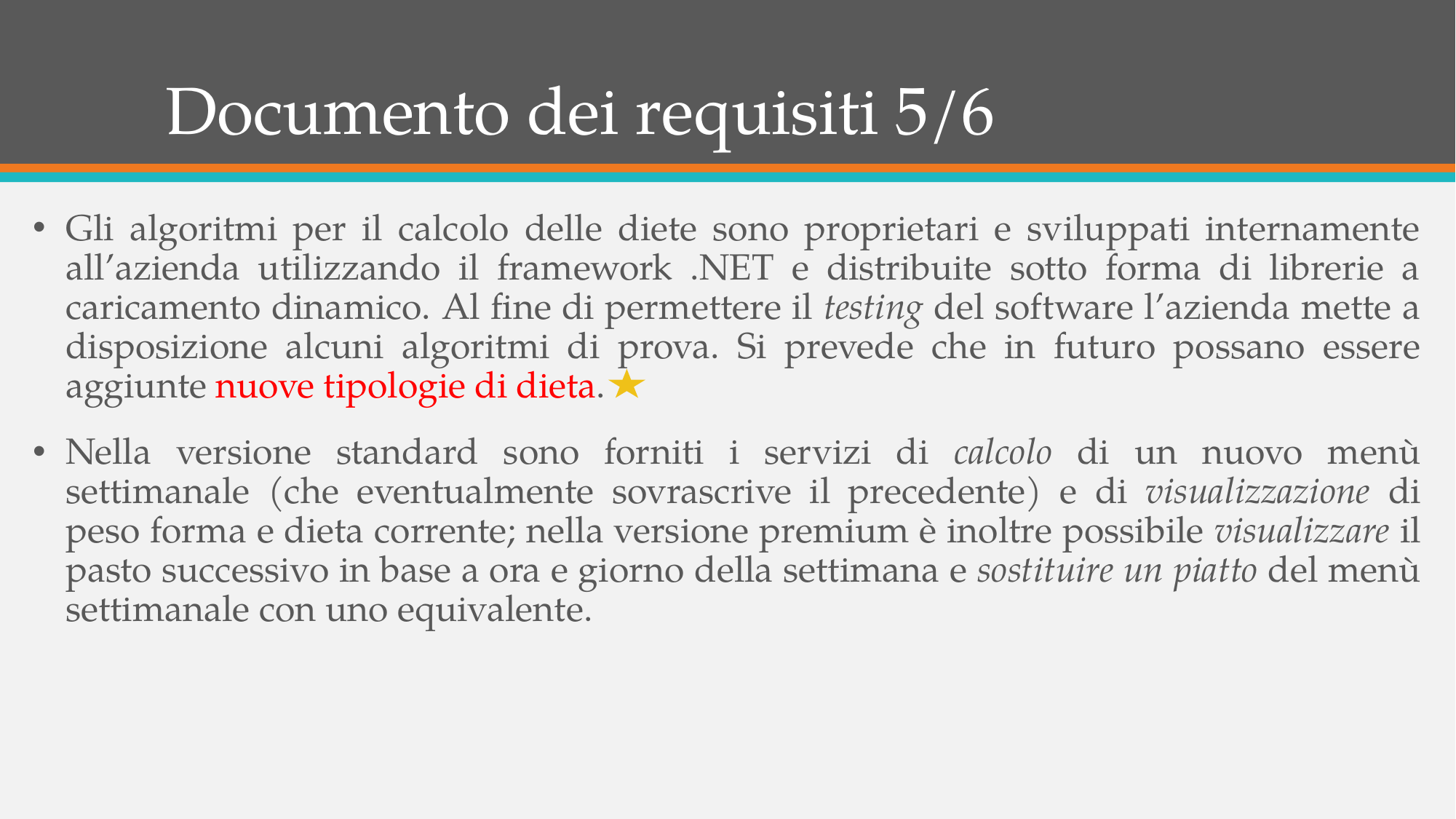

# Documento dei requisiti 5/6
Gli algoritmi per il calcolo delle diete sono proprietari e sviluppati internamente all’azienda utilizzando il framework .NET e distribuite sotto forma di librerie a caricamento dinamico. Al fine di permettere il testing del software l’azienda mette a disposizione alcuni algoritmi di prova. Si prevede che in futuro possano essere aggiunte nuove tipologie di dieta.
Nella versione standard sono forniti i servizi di calcolo di un nuovo menù settimanale (che eventualmente sovrascrive il precedente) e di visualizzazione di peso forma e dieta corrente; nella versione premium è inoltre possibile visualizzare il pasto successivo in base a ora e giorno della settimana e sostituire un piatto del menù settimanale con uno equivalente.